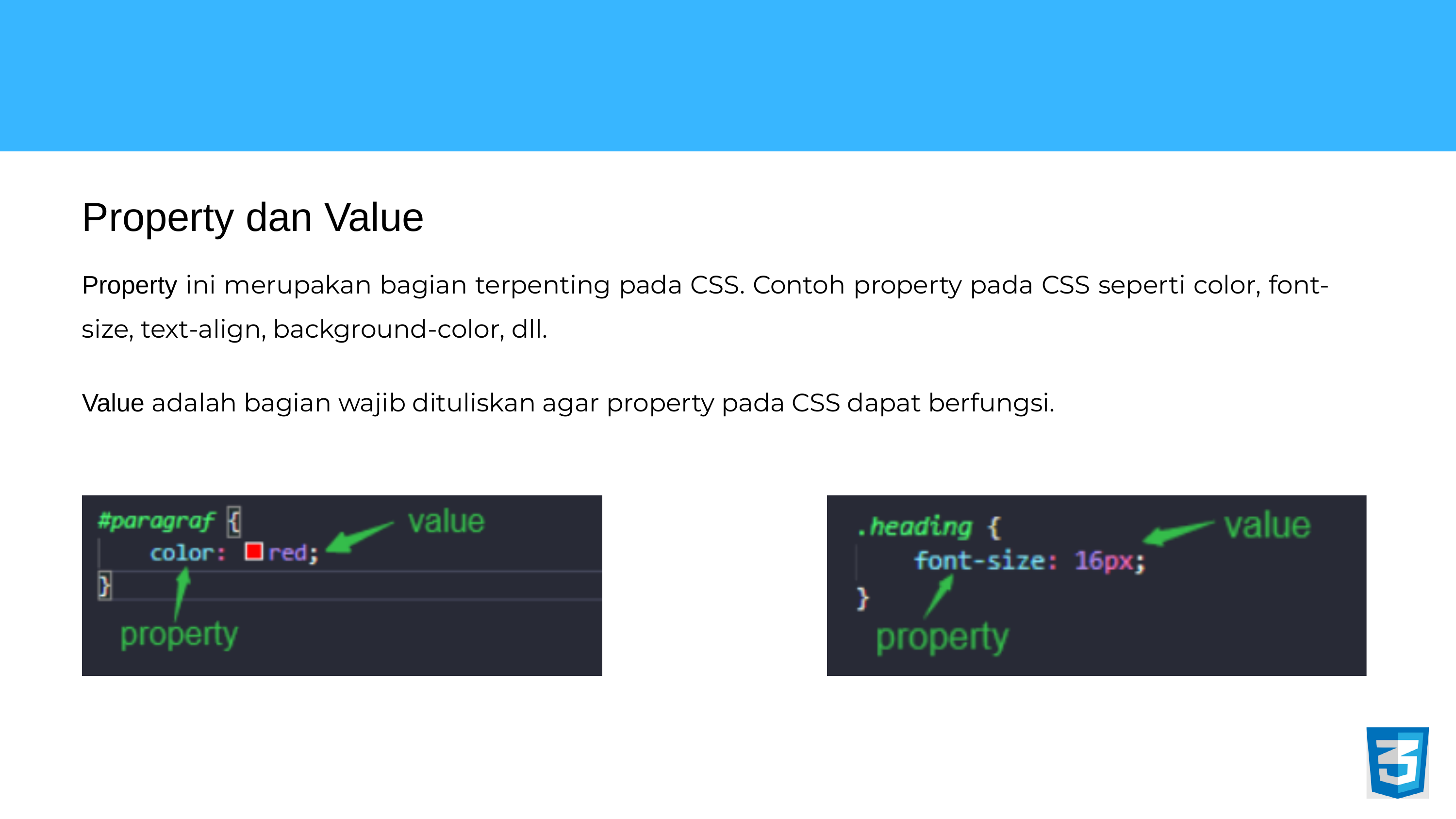

Property dan Value
Property ini merupakan bagian terpenting pada CSS. Contoh property pada CSS seperti color, font-size, text-align, background-color, dll.
Value adalah bagian wajib dituliskan agar property pada CSS dapat berfungsi.